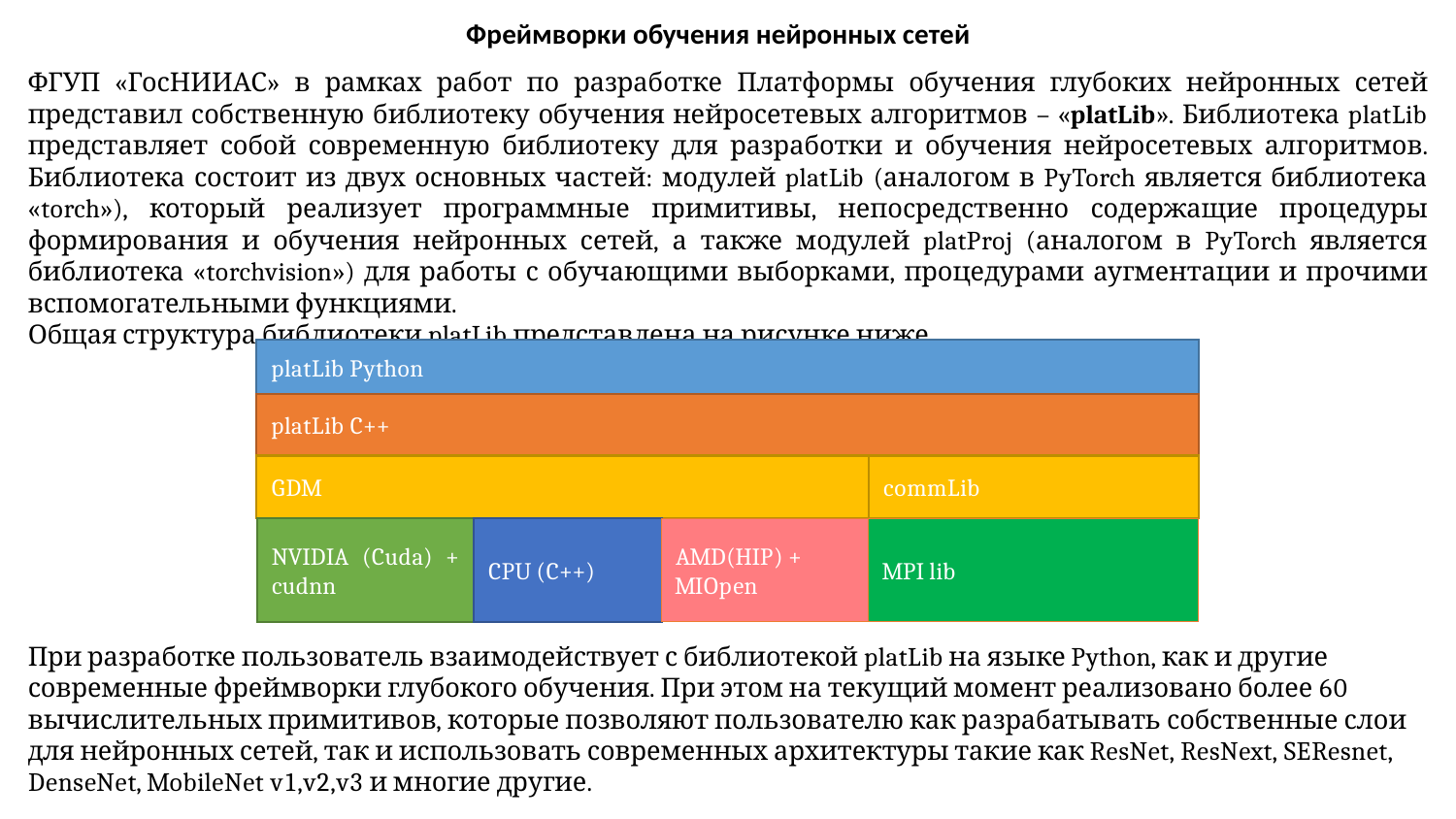

Фреймворки обучения нейронных сетей
ФГУП «ГосНИИАС» в рамках работ по разработке Платформы обучения глубоких нейронных сетей представил собственную библиотеку обучения нейросетевых алгоритмов – «platLib». Библиотека platLib представляет собой современную библиотеку для разработки и обучения нейросетевых алгоритмов. Библиотека состоит из двух основных частей: модулей platLib (аналогом в PyTorch является библиотека «torch»), который реализует программные примитивы, непосредственно содержащие процедуры формирования и обучения нейронных сетей, а также модулей platProj (аналогом в PyTorch является библиотека «torchvision») для работы с обучающими выборками, процедурами аугментации и прочими вспомогательными функциями.
Общая структура библиотеки platLib представлена на рисунке ниже.
platLib Python
platLib C++
commLib
GDM
NVIDIA (Cuda) + cudnn
CPU (C++)
AMD(HIP) +
MIOpen
MPI lib
При разработке пользователь взаимодействует с библиотекой platLib на языке Python, как и другие современные фреймворки глубокого обучения. При этом на текущий момент реализовано более 60 вычислительных примитивов, которые позволяют пользователю как разрабатывать собственные слои для нейронных сетей, так и использовать современных архитектуры такие как ResNet, ResNext, SEResnet, DenseNet, MobileNet v1,v2,v3 и многие другие.